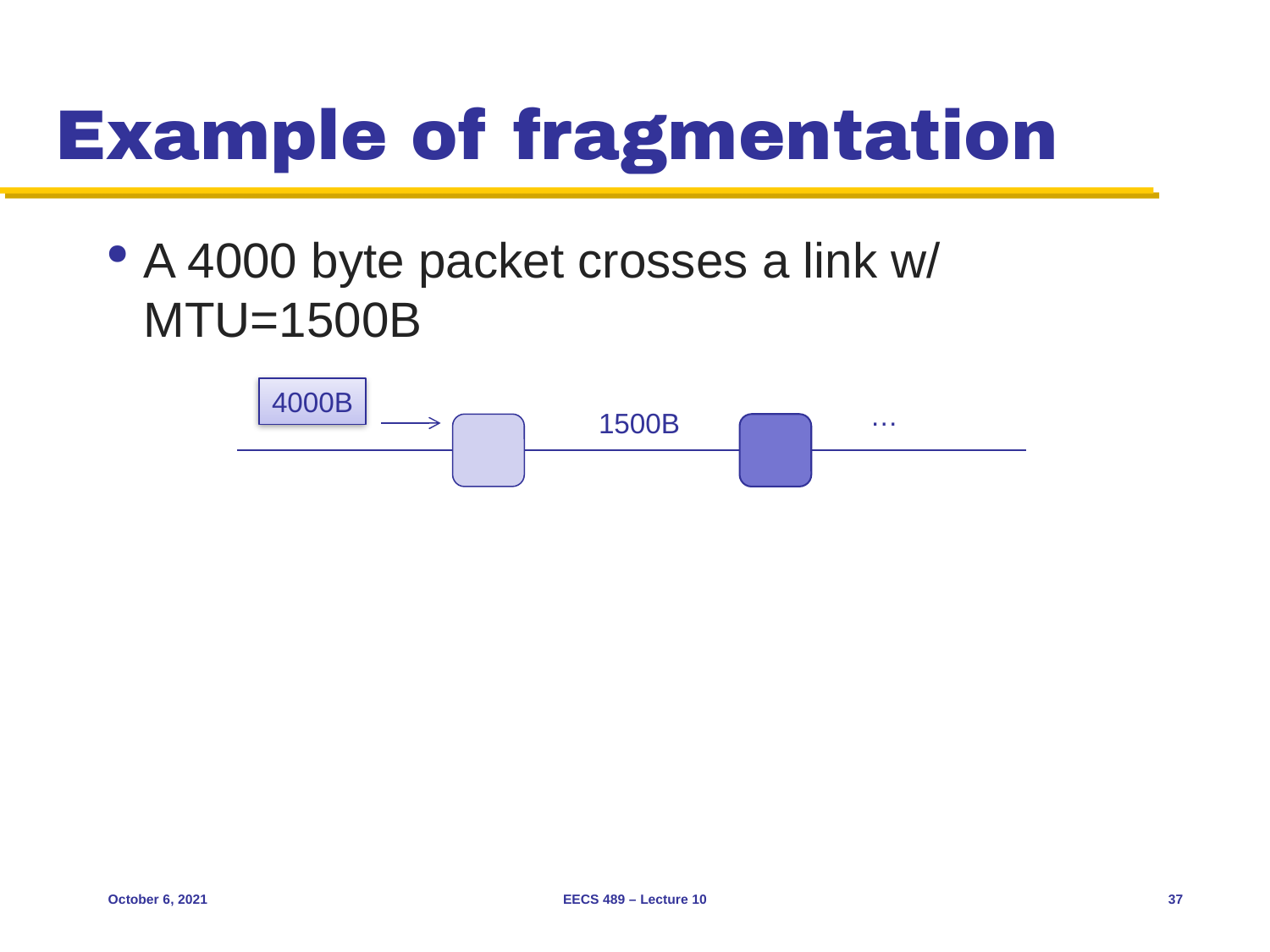

# Example of fragmentation
A 4000 byte packet crosses a link w/ MTU=1500B
4000B
…
1500B

October 6, 2021
EECS 489 – Lecture 10
37